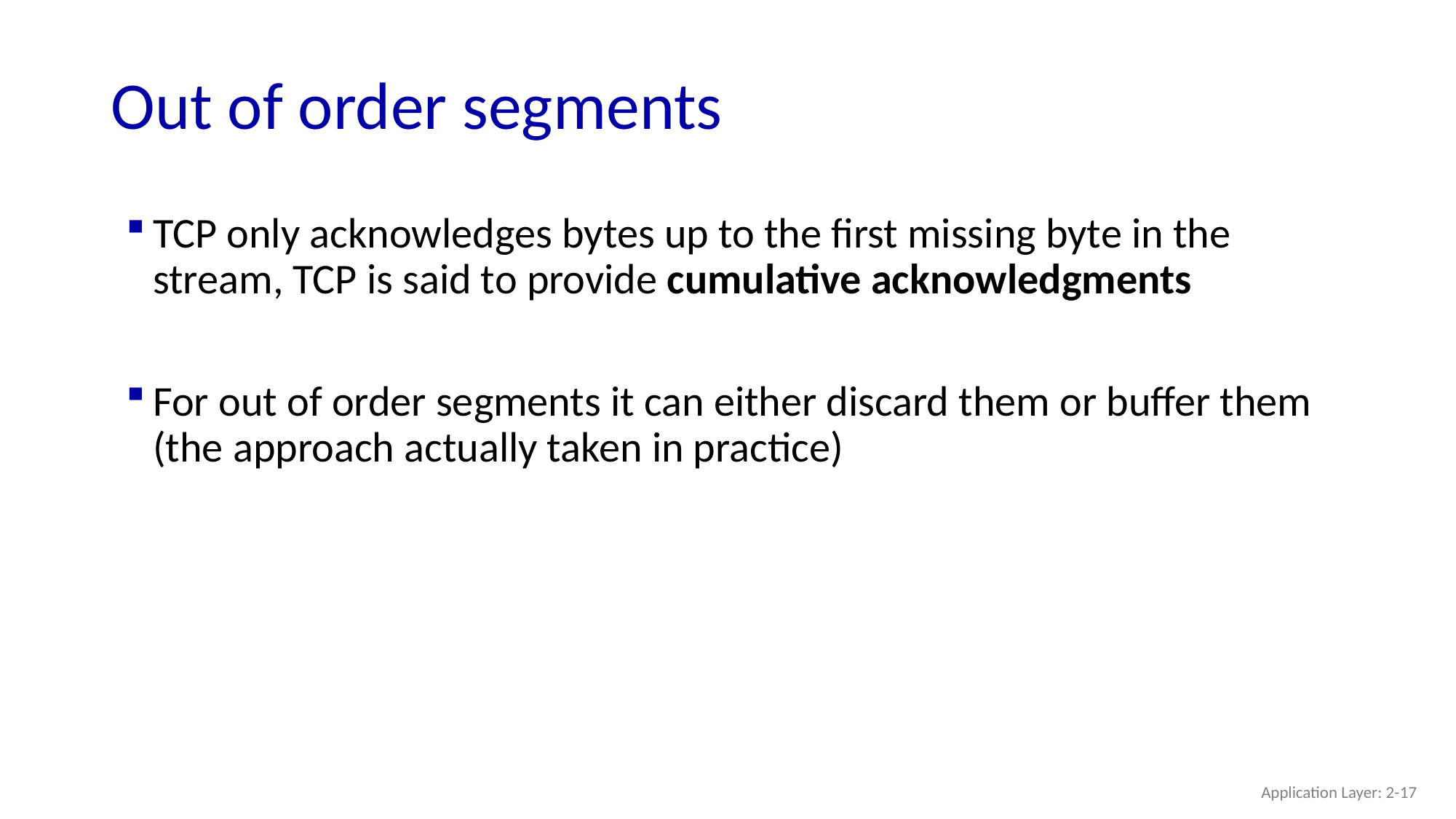

# Out of order segments
TCP only acknowledges bytes up to the first missing byte in the stream, TCP is said to provide cumulative acknowledgments

For out of order segments it can either discard them or buffer them (the approach actually taken in practice)

Application Layer: 2-17